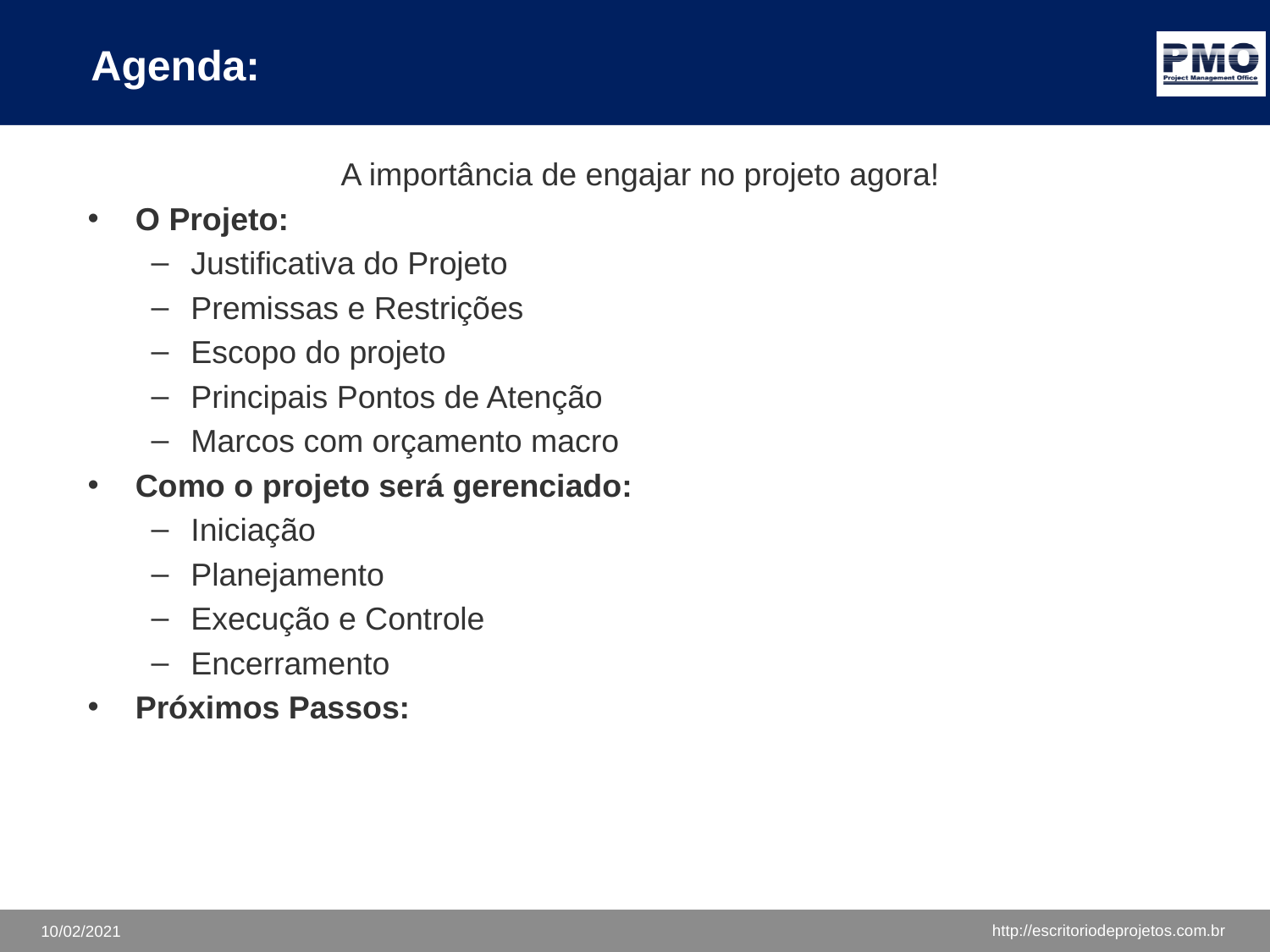

# Agenda:
A importância de engajar no projeto agora!
O Projeto:
Justificativa do Projeto
Premissas e Restrições
Escopo do projeto
Principais Pontos de Atenção
Marcos com orçamento macro
Como o projeto será gerenciado:
Iniciação
Planejamento
Execução e Controle
Encerramento
Próximos Passos: